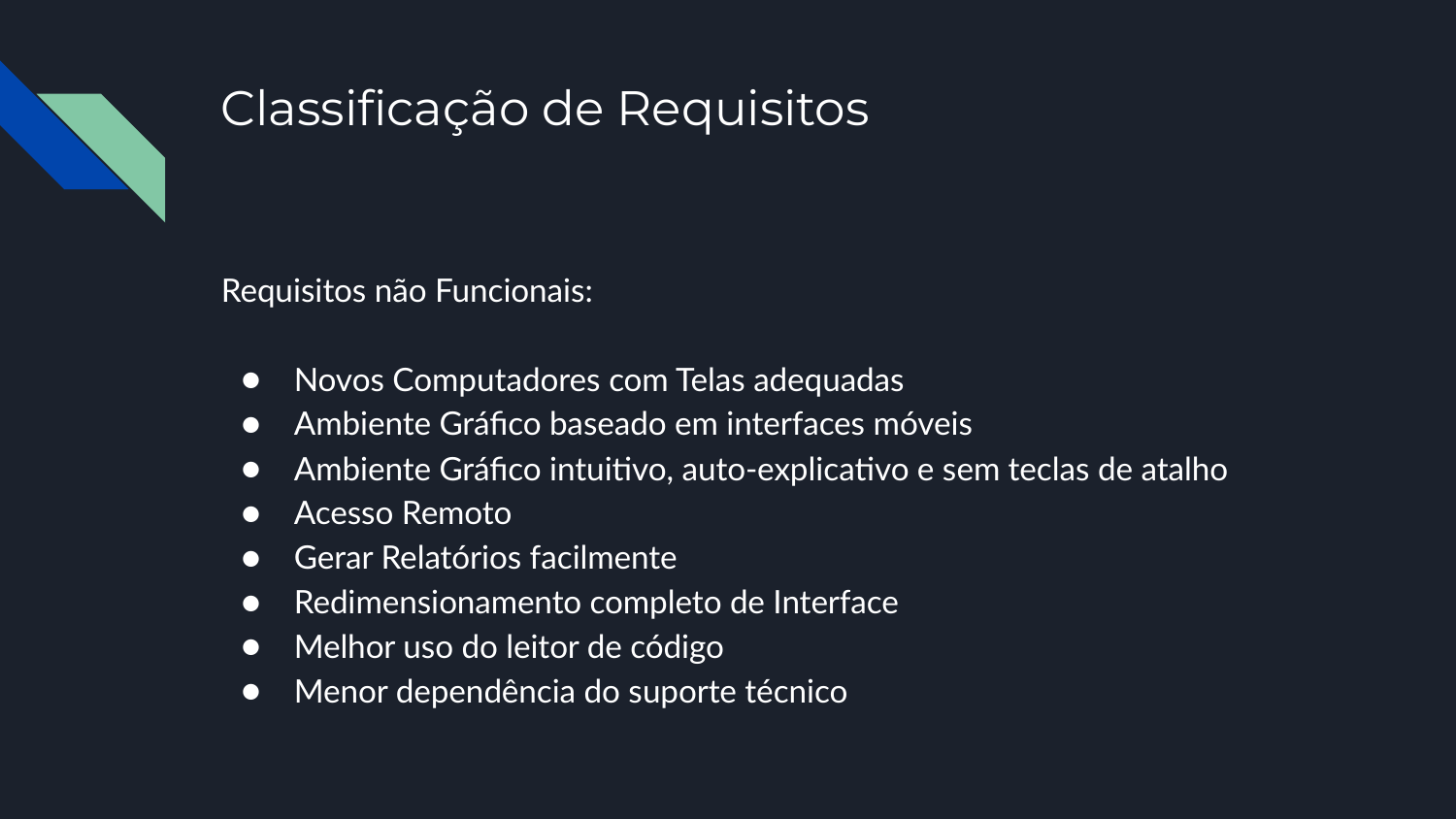

# Classificação de Requisitos

Requisitos não Funcionais:

Novos Computadores com Telas adequadas
Ambiente Gráfico baseado em interfaces móveis
Ambiente Gráfico intuitivo, auto-explicativo e sem teclas de atalho
Acesso Remoto
Gerar Relatórios facilmente
Redimensionamento completo de Interface
Melhor uso do leitor de código
Menor dependência do suporte técnico